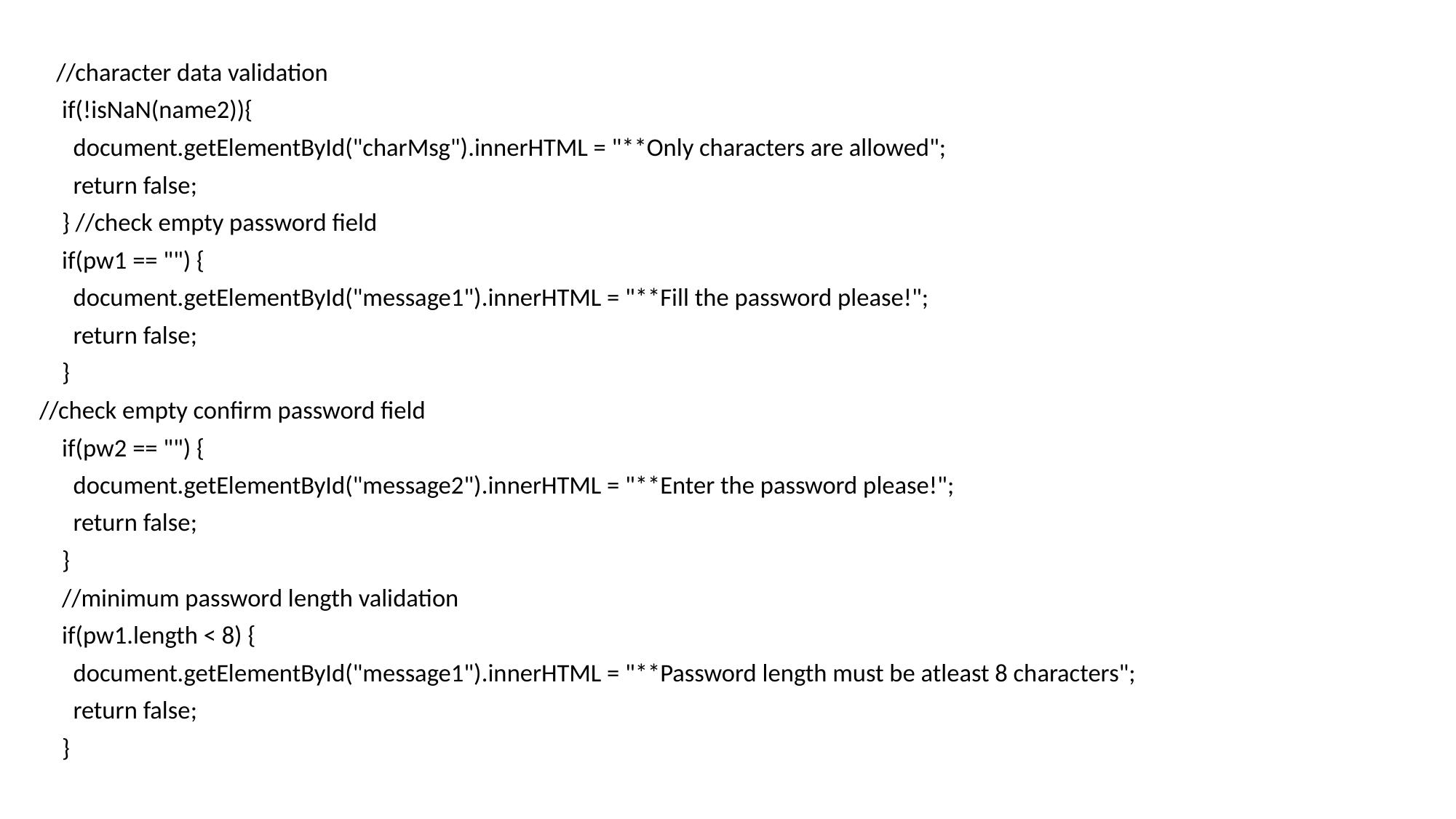

//character data validation
    if(!isNaN(name2)){
      document.getElementById("charMsg").innerHTML = "**Only characters are allowed";
      return false;
    } //check empty password field
    if(pw1 == "") {
      document.getElementById("message1").innerHTML = "**Fill the password please!";
      return false;
    }
//check empty confirm password field
    if(pw2 == "") {
      document.getElementById("message2").innerHTML = "**Enter the password please!";
      return false;
    }
    //minimum password length validation
    if(pw1.length < 8) {
      document.getElementById("message1").innerHTML = "**Password length must be atleast 8 characters";
      return false;
    }